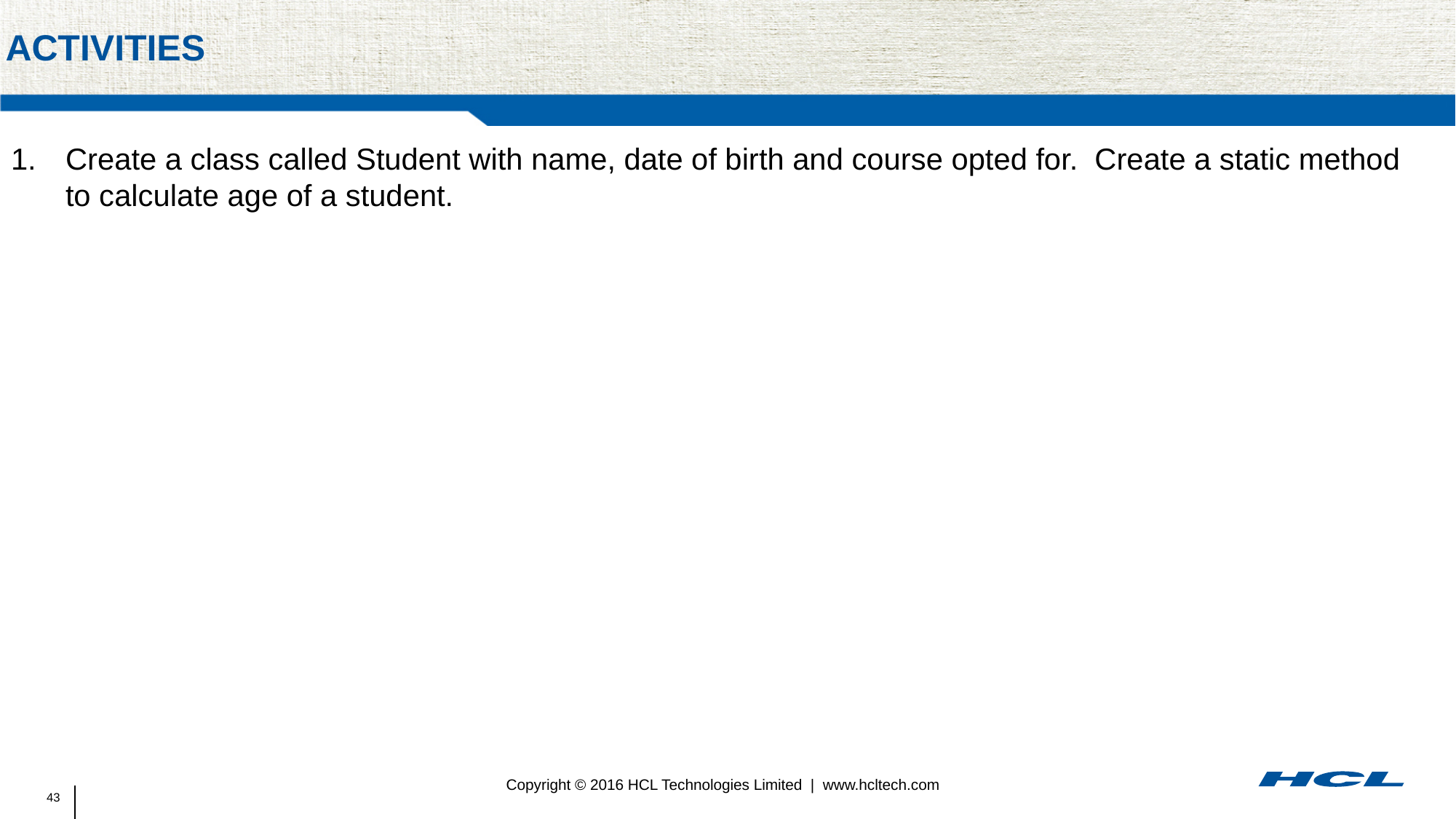

# activities
Create a class called Student with name, date of birth and course opted for.  Create a static method to calculate age of a student.